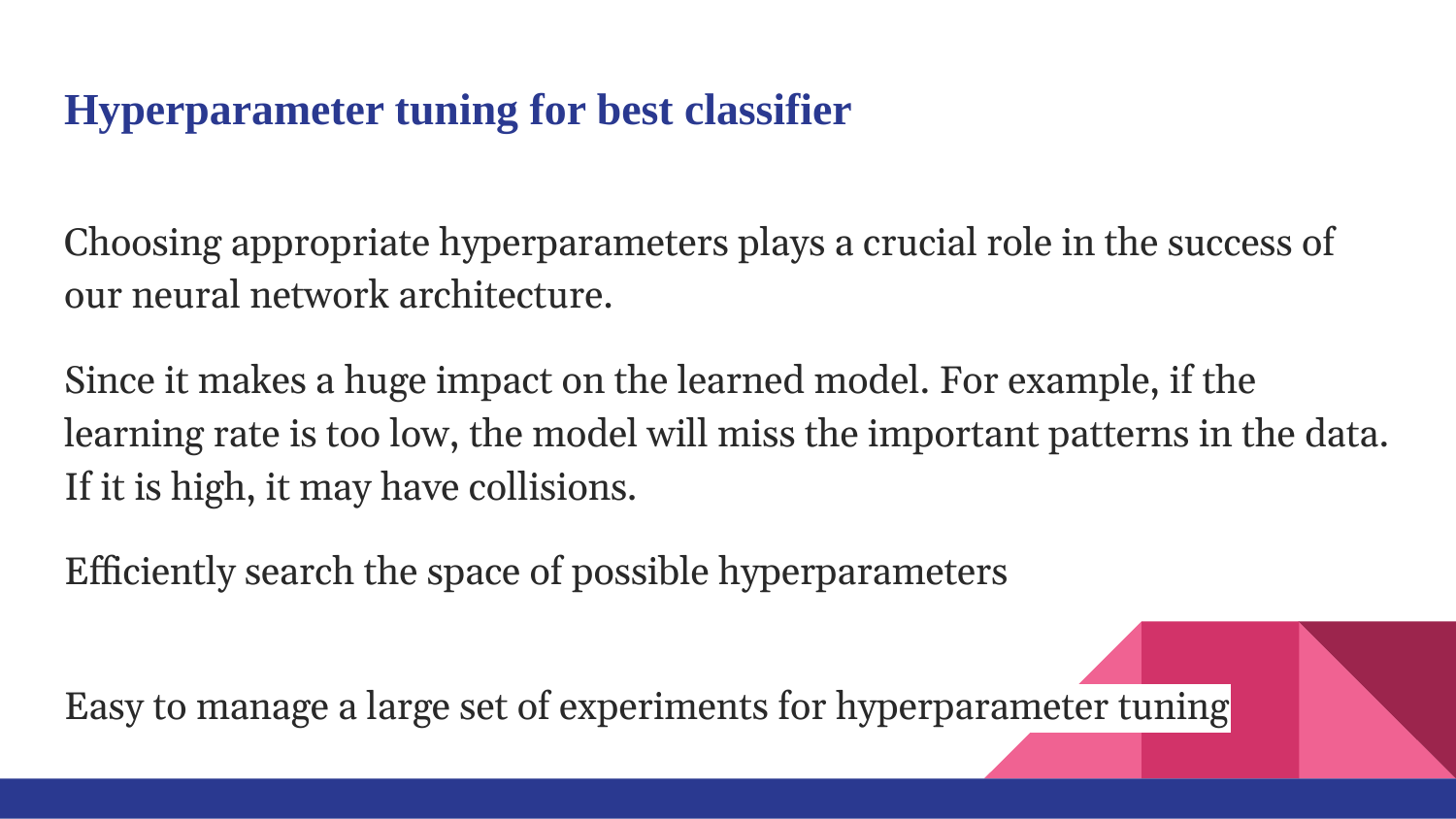

# Hyperparameter tuning for best classifier
Choosing appropriate hyperparameters plays a crucial role in the success of our neural network architecture.
Since it makes a huge impact on the learned model. For example, if the learning rate is too low, the model will miss the important patterns in the data. If it is high, it may have collisions.
Efficiently search the space of possible hyperparameters
Easy to manage a large set of experiments for hyperparameter tuning